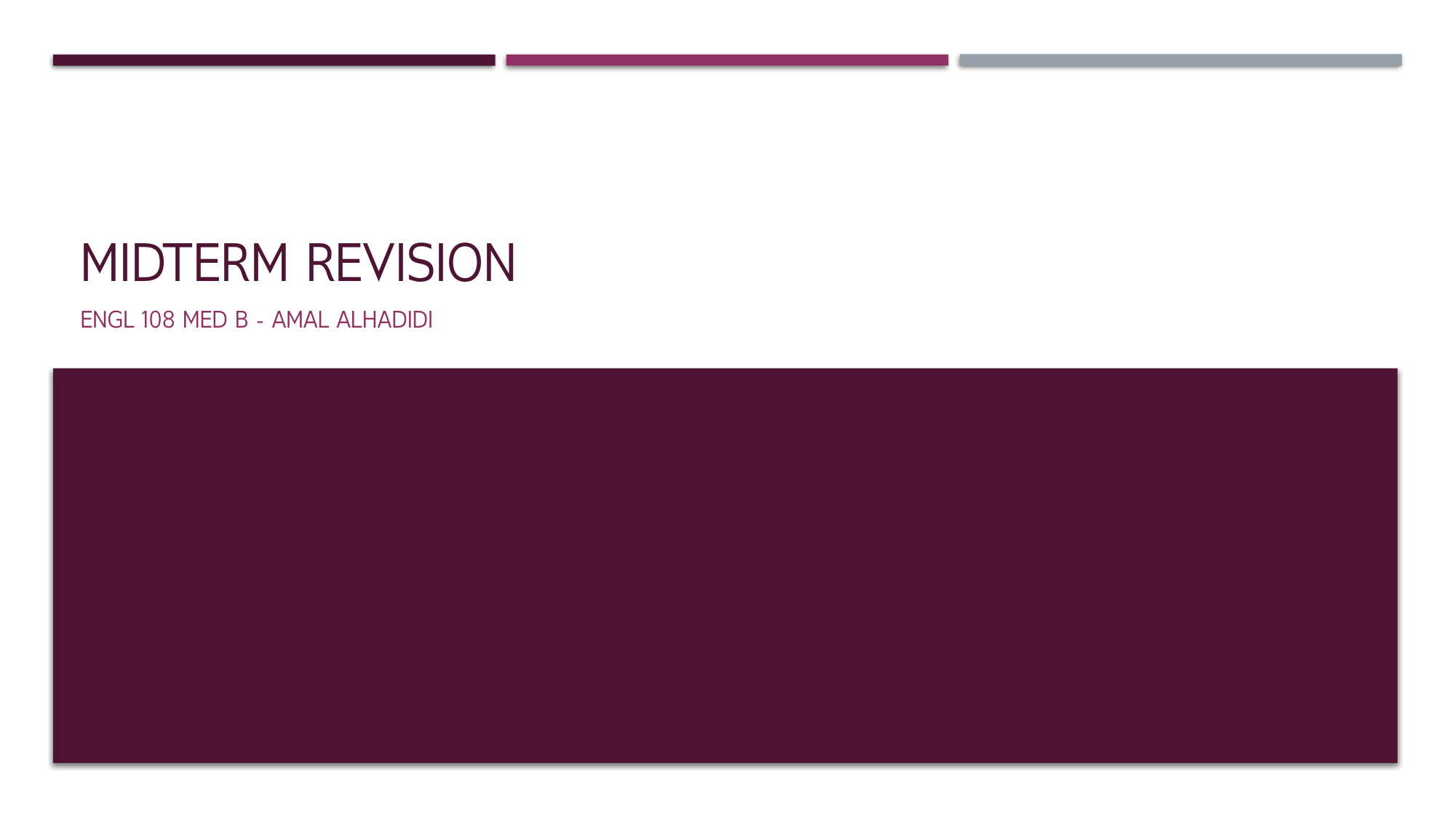

# Midterm Revision
ENGL 108 MED B - Amal Alhadidi